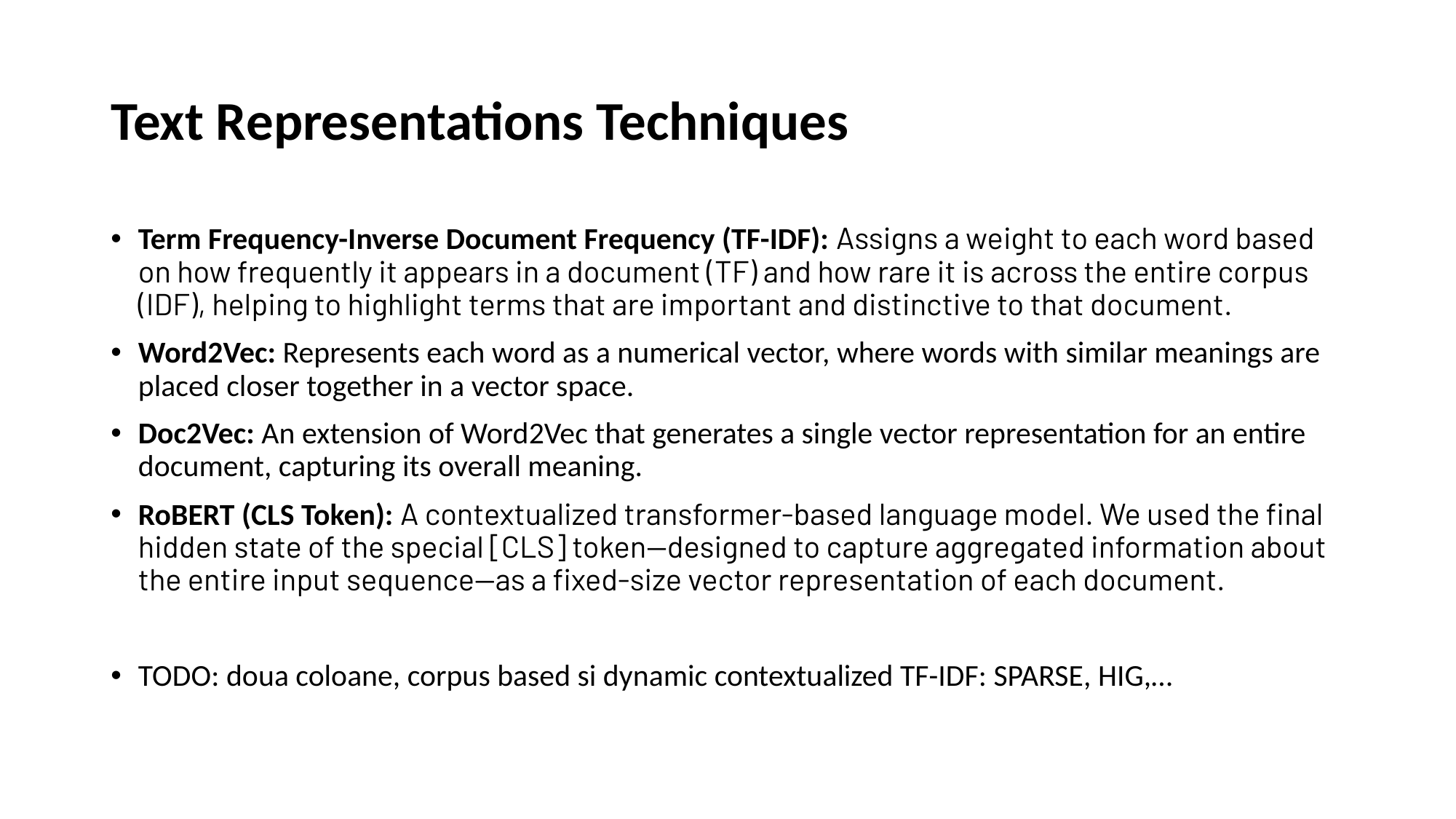

# Text Representations Techniques
Term Frequency-Inverse Document Frequency (TF-IDF): Assigns a weight to each word based on how frequently it appears in a document (TF) and how rare it is across the entire corpus (IDF), helping to highlight terms that are important and distinctive to that document.
Word2Vec: Represents each word as a numerical vector, where words with similar meanings are placed closer together in a vector space.
Doc2Vec: An extension of Word2Vec that generates a single vector representation for an entire document, capturing its overall meaning.
RoBERT (CLS Token): A contextualized transformer-based language model. We used the final hidden state of the special [CLS] token—designed to capture aggregated information about the entire input sequence—as a fixed-size vector representation of each document.

TODO: doua coloane, corpus based si dynamic contextualized TF-IDF: SPARSE, HIG,…